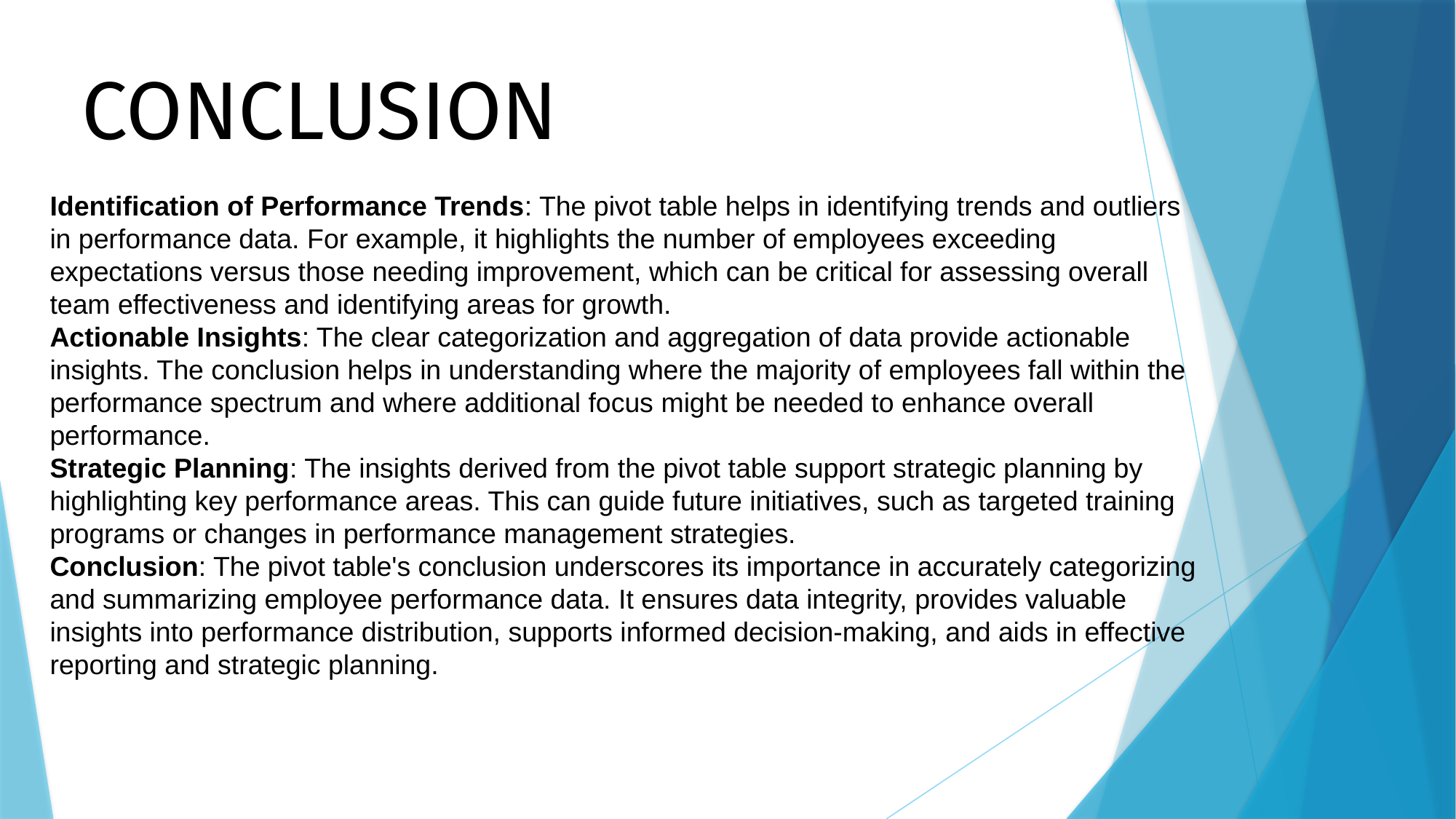

CONCLUSION
Identification of Performance Trends: The pivot table helps in identifying trends and outliers in performance data. For example, it highlights the number of employees exceeding expectations versus those needing improvement, which can be critical for assessing overall team effectiveness and identifying areas for growth.
Actionable Insights: The clear categorization and aggregation of data provide actionable insights. The conclusion helps in understanding where the majority of employees fall within the performance spectrum and where additional focus might be needed to enhance overall performance.
Strategic Planning: The insights derived from the pivot table support strategic planning by highlighting key performance areas. This can guide future initiatives, such as targeted training programs or changes in performance management strategies.
Conclusion: The pivot table's conclusion underscores its importance in accurately categorizing and summarizing employee performance data. It ensures data integrity, provides valuable insights into performance distribution, supports informed decision-making, and aids in effective reporting and strategic planning.